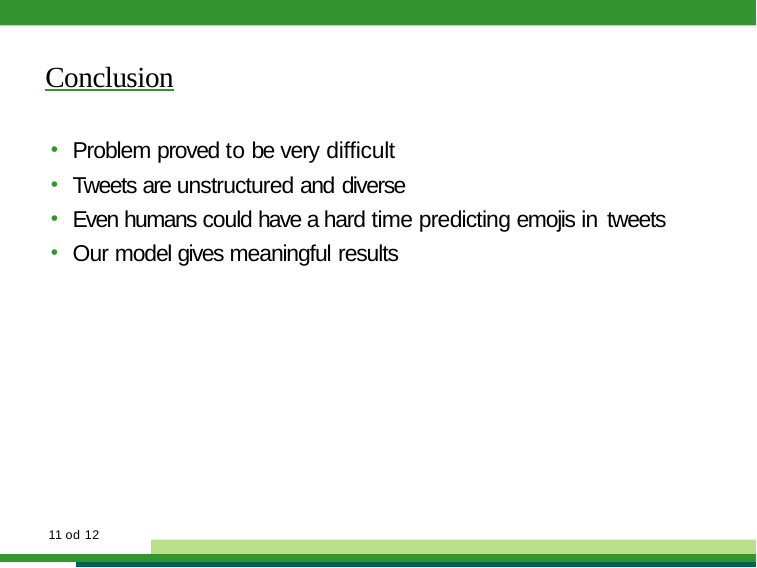

# Conclusion
Problem proved to be very difficult
Tweets are unstructured and diverse
Even humans could have a hard time predicting emojis in tweets
Our model gives meaningful results
11 od 12